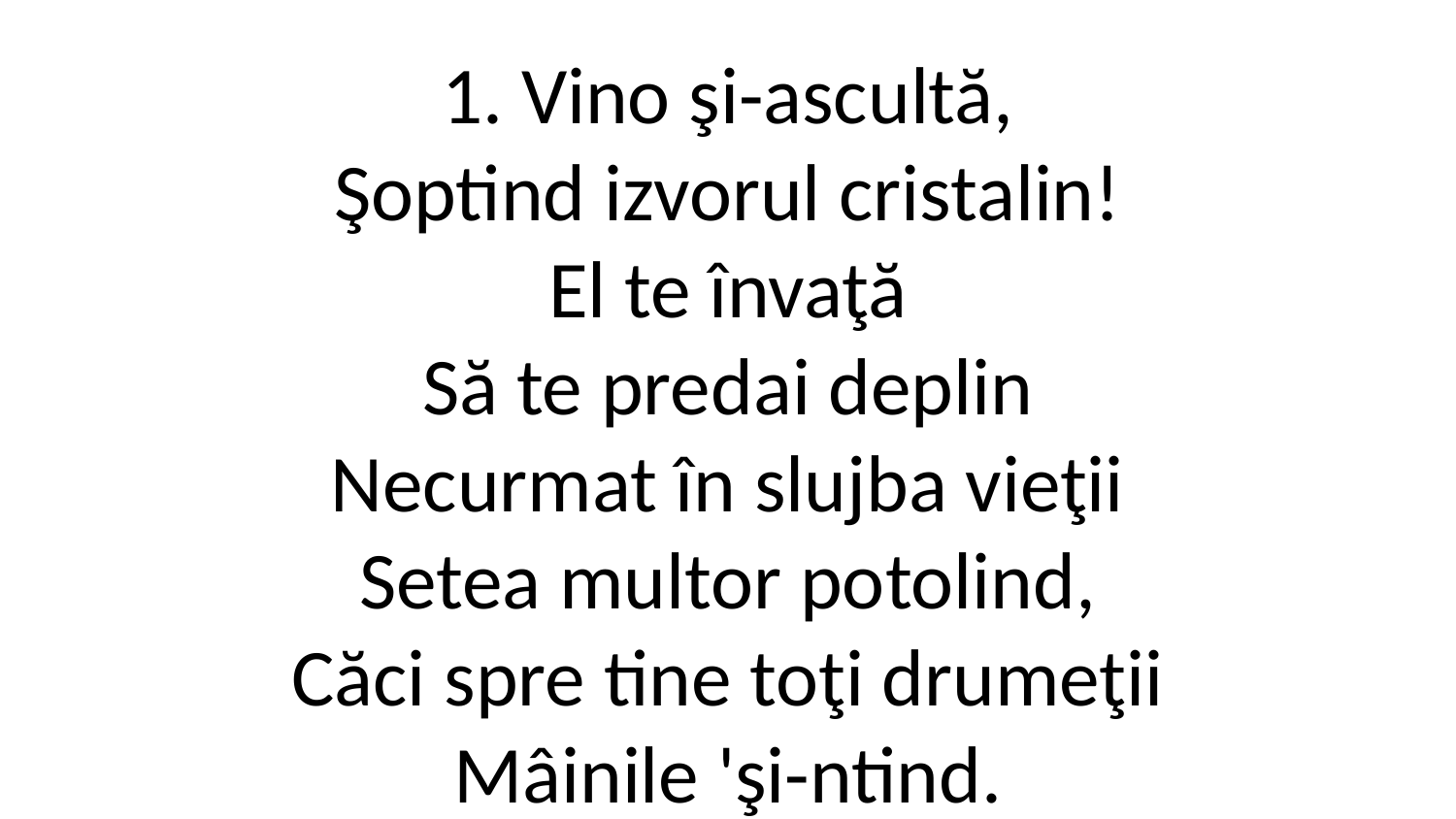

1. Vino şi-ascultă,
Şoptind izvorul cristalin!
El te învaţă
Să te predai deplin
Necurmat în slujba vieţii
Setea multor potolind,
Căci spre tine toţi drumeţii
Mâinile 'şi-ntind.